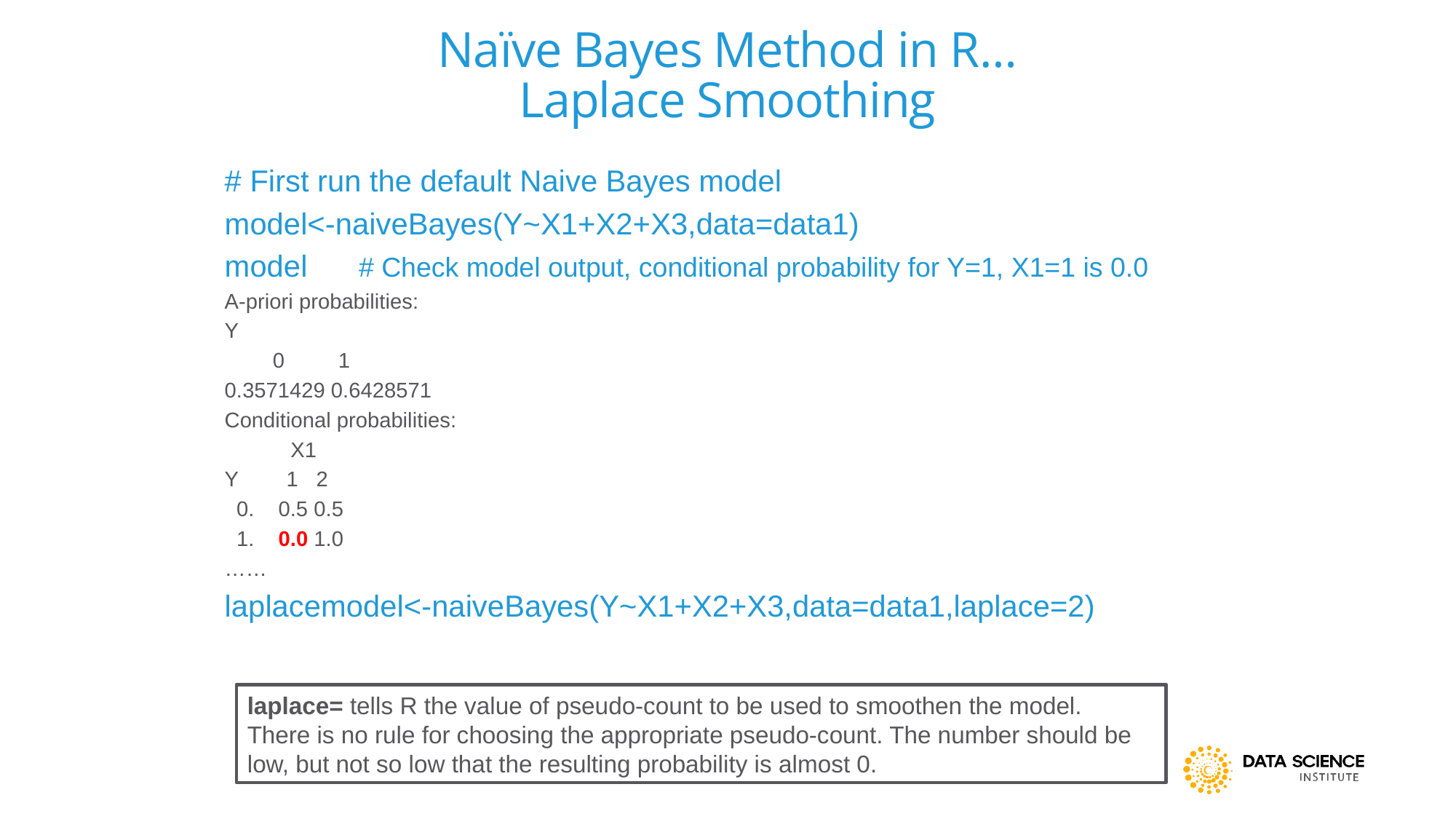

32
# Naïve Bayes Method in R… Laplace Smoothing
# First run the default Naive Bayes model
model<-naiveBayes(Y~X1+X2+X3,data=data1)
model	   # Check model output, conditional probability for Y=1, X1=1 is 0.0
A-priori probabilities:
Y
        0         1
0.3571429 0.6428571
Conditional probabilities:
           X1
Y        1   2
  0.    0.5 0.5
  1.    0.0 1.0
……
laplacemodel<-naiveBayes(Y~X1+X2+X3,data=data1,laplace=2)

laplace= tells R the value of pseudo-count to be used to smoothen the model.
There is no rule for choosing the appropriate pseudo-count. The number should be low, but not so low that the resulting probability is almost 0.